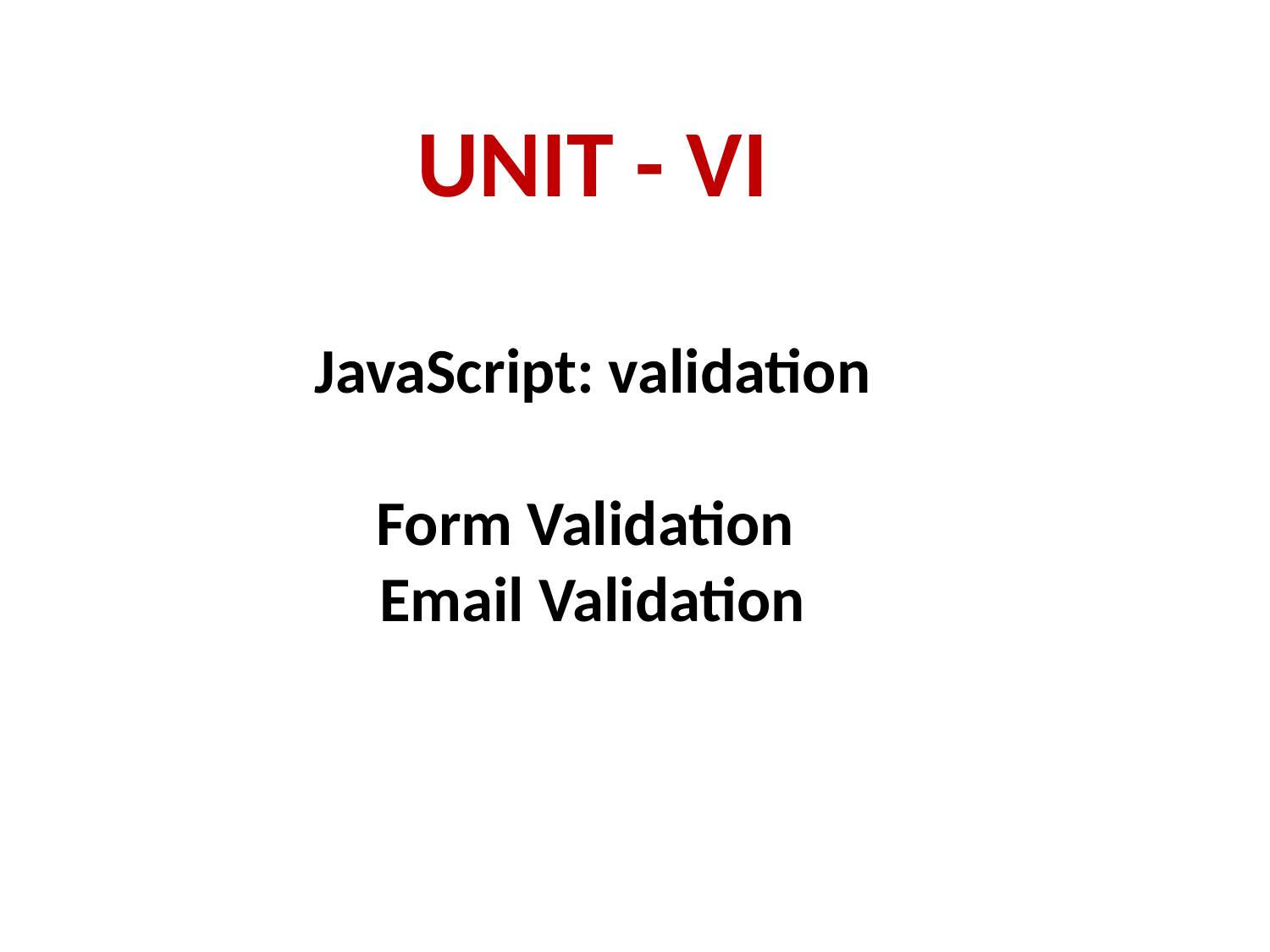

UNIT - VI

JavaScript: validation

Form Validation
Email Validation